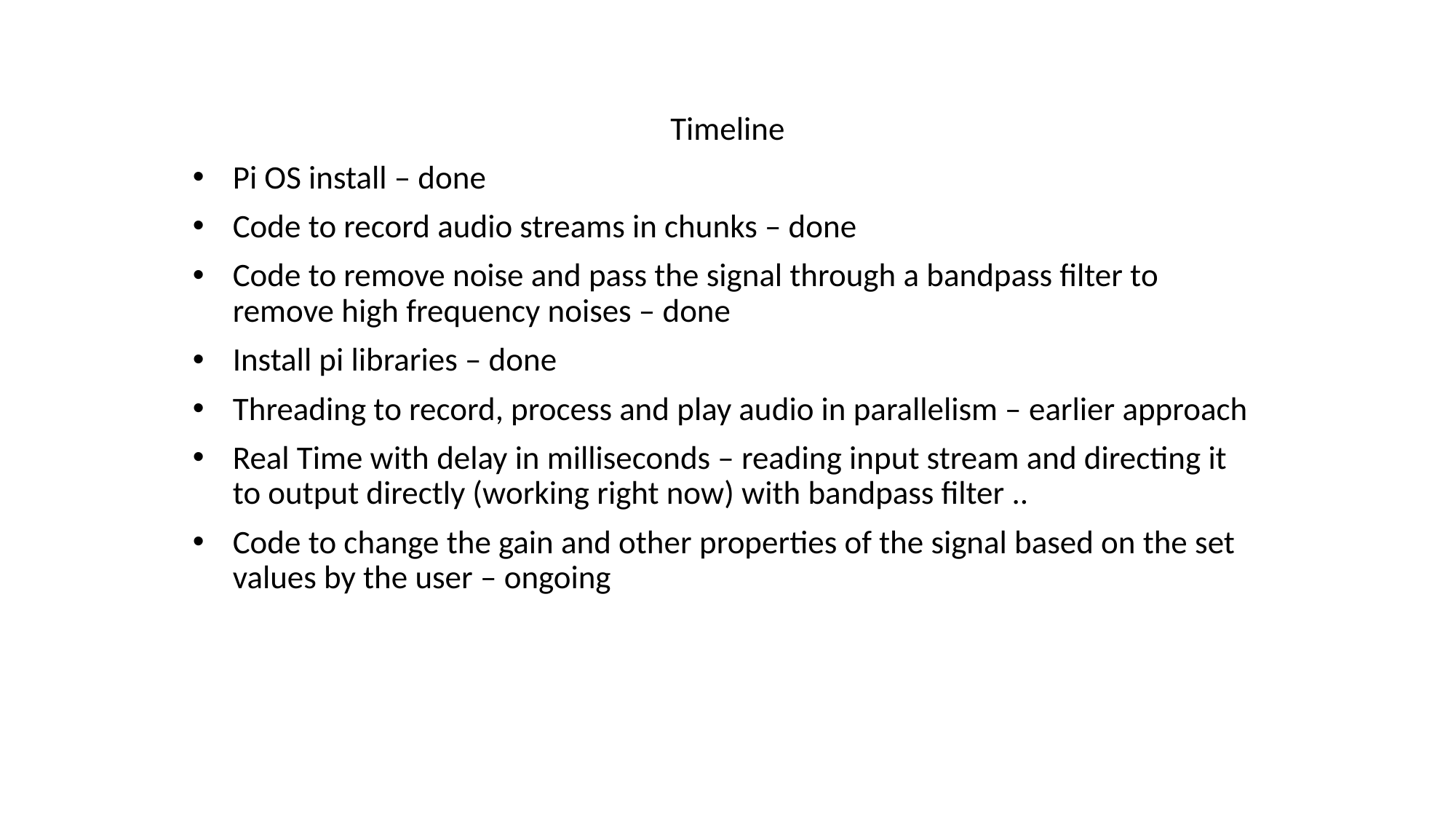

Timeline
Pi OS install – done
Code to record audio streams in chunks – done
Code to remove noise and pass the signal through a bandpass filter to remove high frequency noises – done
Install pi libraries – done
Threading to record, process and play audio in parallelism – earlier approach
Real Time with delay in milliseconds – reading input stream and directing it to output directly (working right now) with bandpass filter ..
Code to change the gain and other properties of the signal based on the set values by the user – ongoing